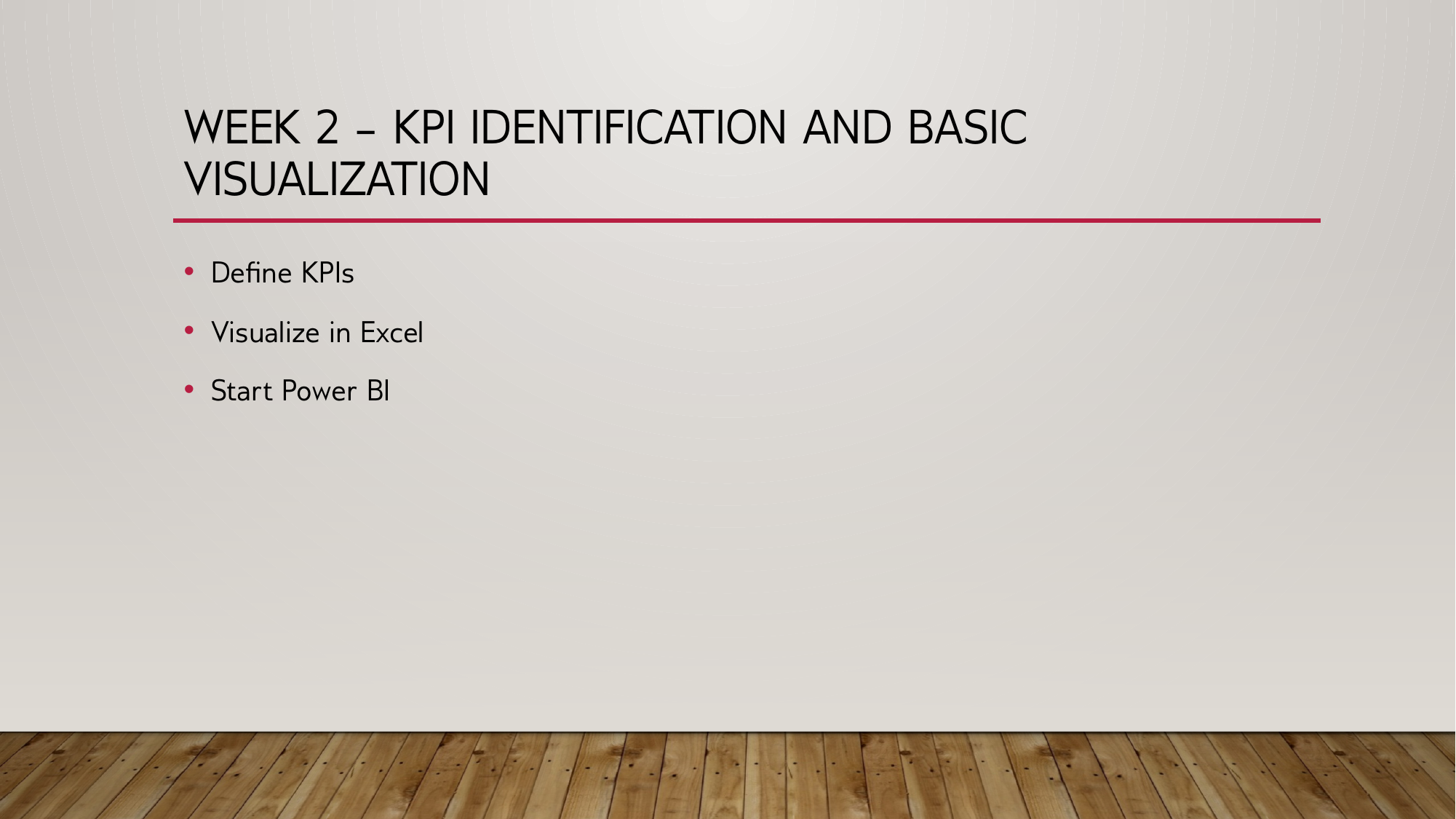

# Week 2 – KPI Identification and Basic Visualization
Define KPIs
Visualize in Excel
Start Power BI